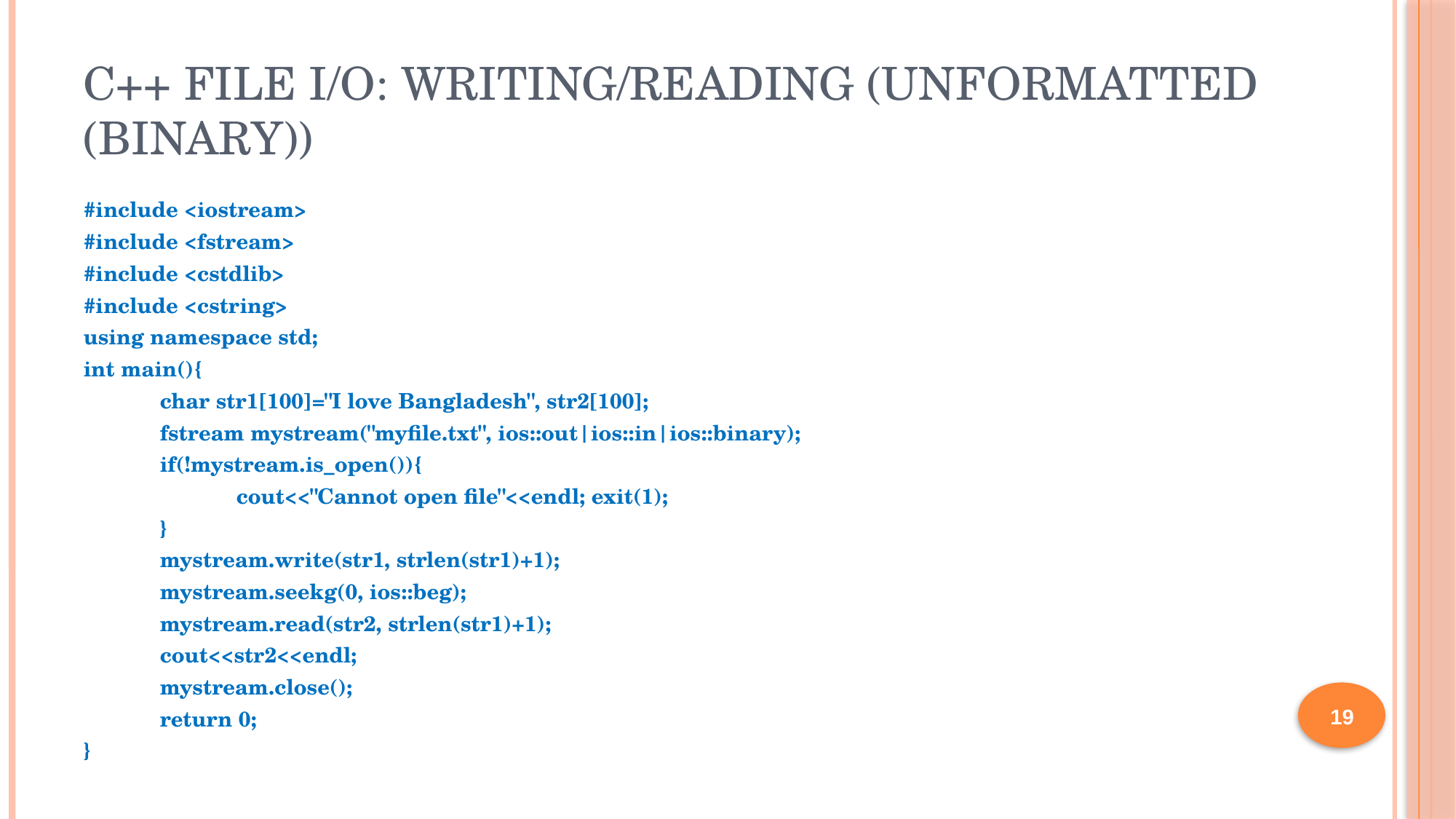

# C++ File I/O: Writing/Reading (Unformatted (Binary))
#include <iostream>
#include <fstream>
#include <cstdlib>
#include <cstring>
using namespace std;
int main(){
	char str1[100]="I love Bangladesh", str2[100];
	fstream mystream("myfile.txt", ios::out|ios::in|ios::binary);
	if(!mystream.is_open()){
		cout<<"Cannot open file"<<endl; exit(1);
	}
	mystream.write(str1, strlen(str1)+1);
	mystream.seekg(0, ios::beg);
	mystream.read(str2, strlen(str1)+1);
	cout<<str2<<endl;
	mystream.close();
	return 0;
}
19